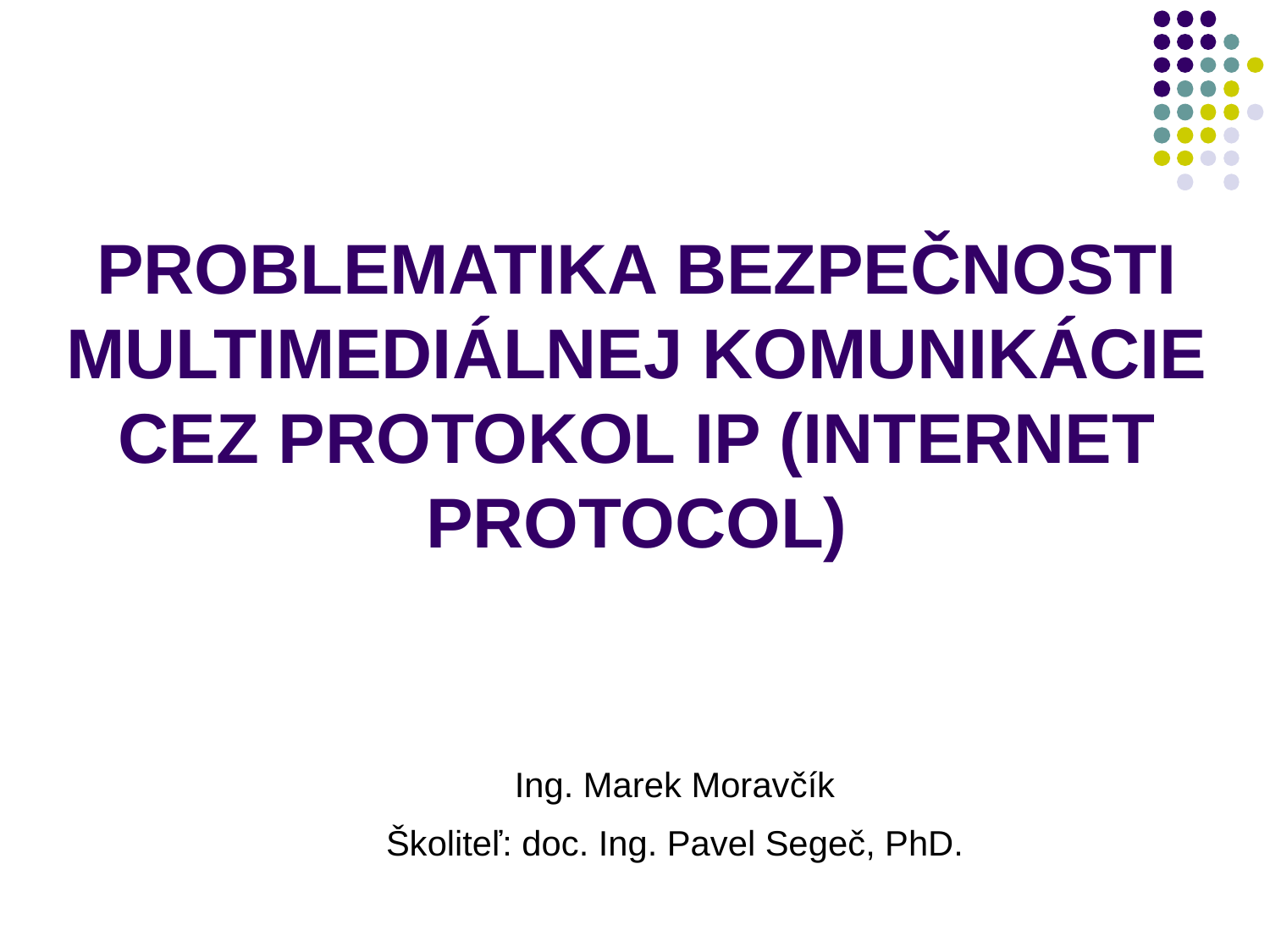

# Problematika bezpečnosti multimediálnej komunikácie cez protokol IP (Internet Protocol)
Ing. Marek Moravčík
Školiteľ: doc. Ing. Pavel Segeč, PhD.